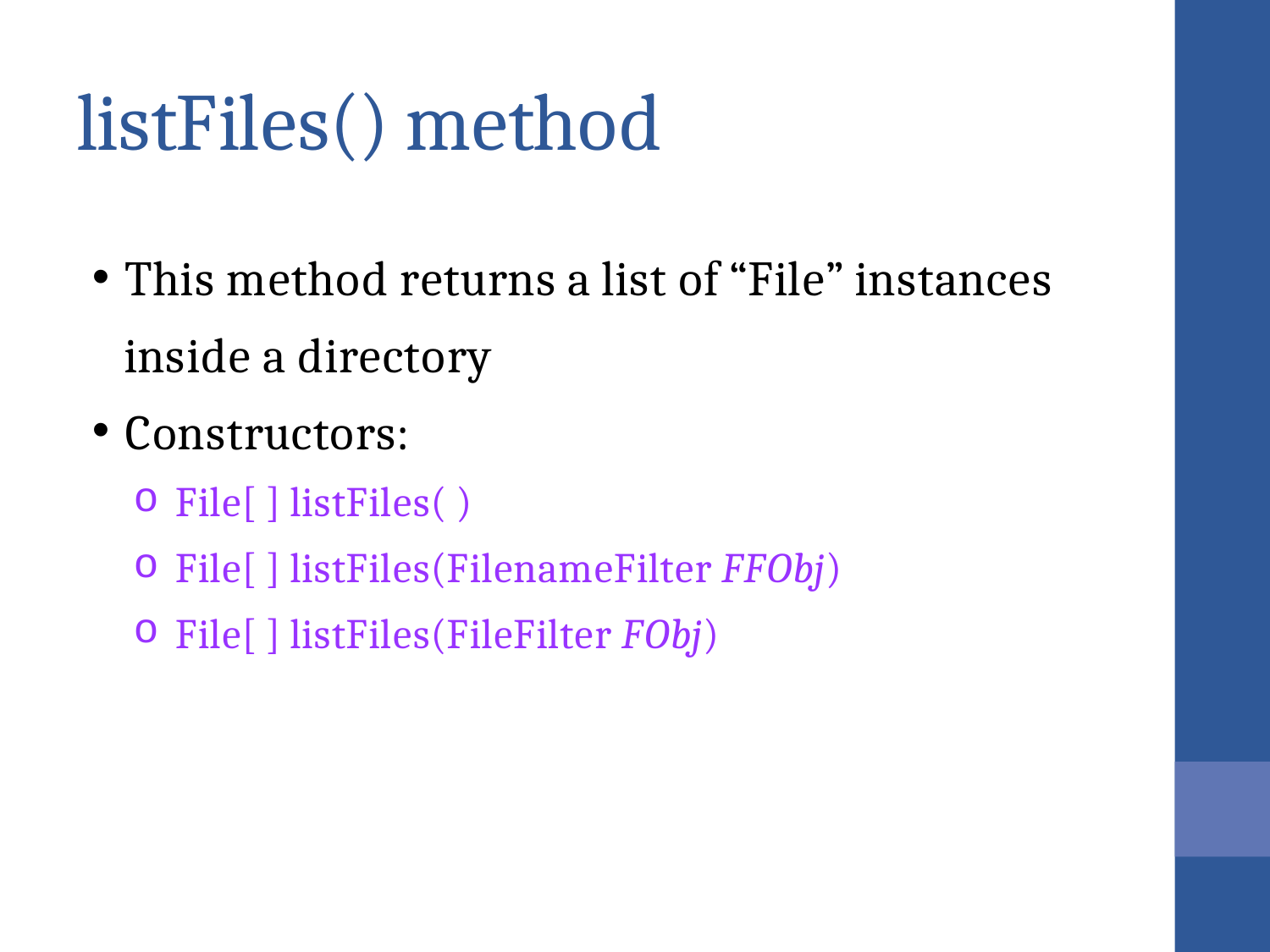

# listFiles() method
This method returns a list of “File” instances inside a directory
Constructors:
File[ ] listFiles( )
File[ ] listFiles(FilenameFilter FFObj)
File[ ] listFiles(FileFilter FObj)